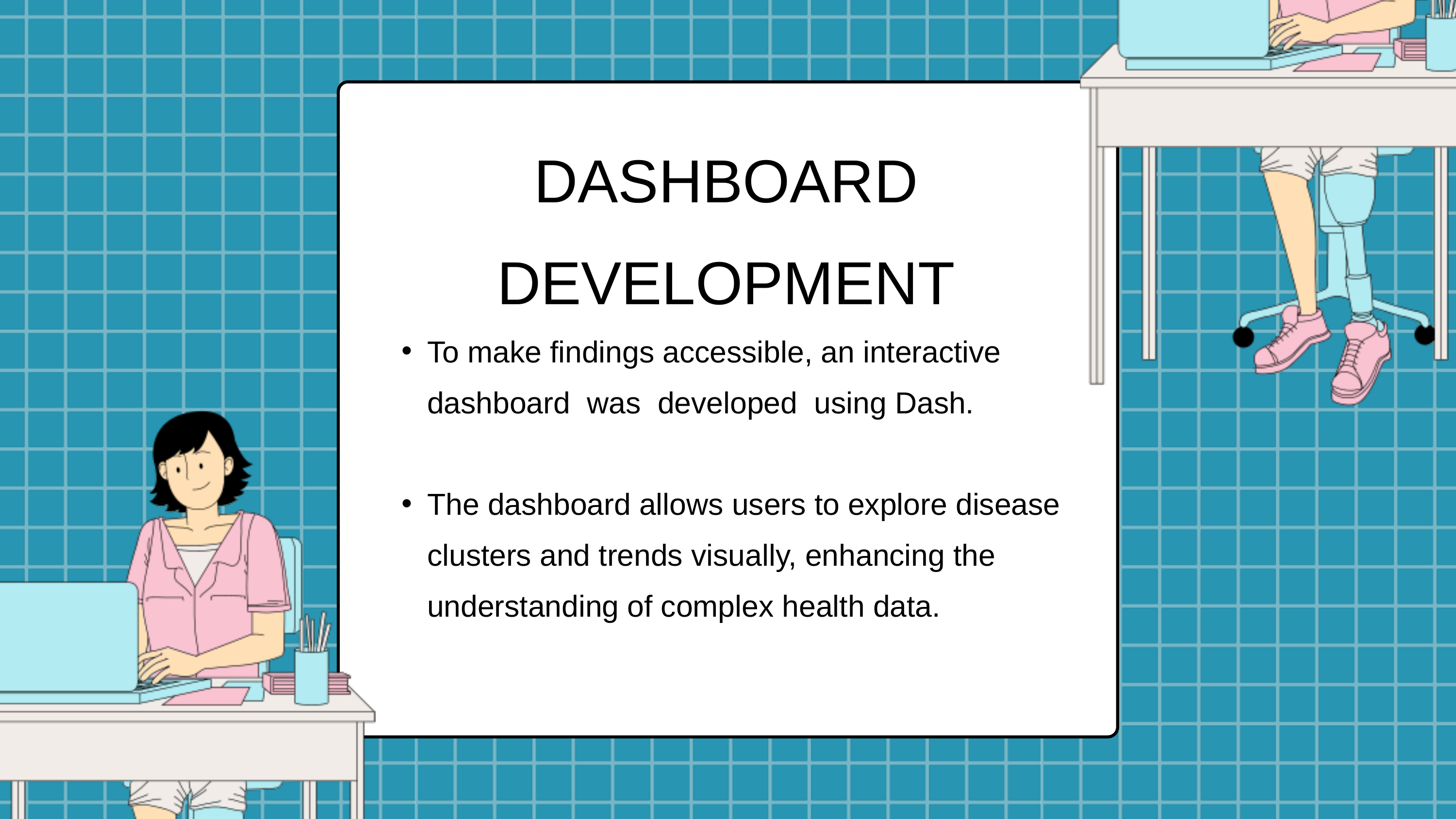

DASHBOARD DEVELOPMENT

To make findings accessible, an interactive dashboard  was  developed  using Dash.

The dashboard allows users to explore disease clusters and trends visually, enhancing the understanding of complex health data.